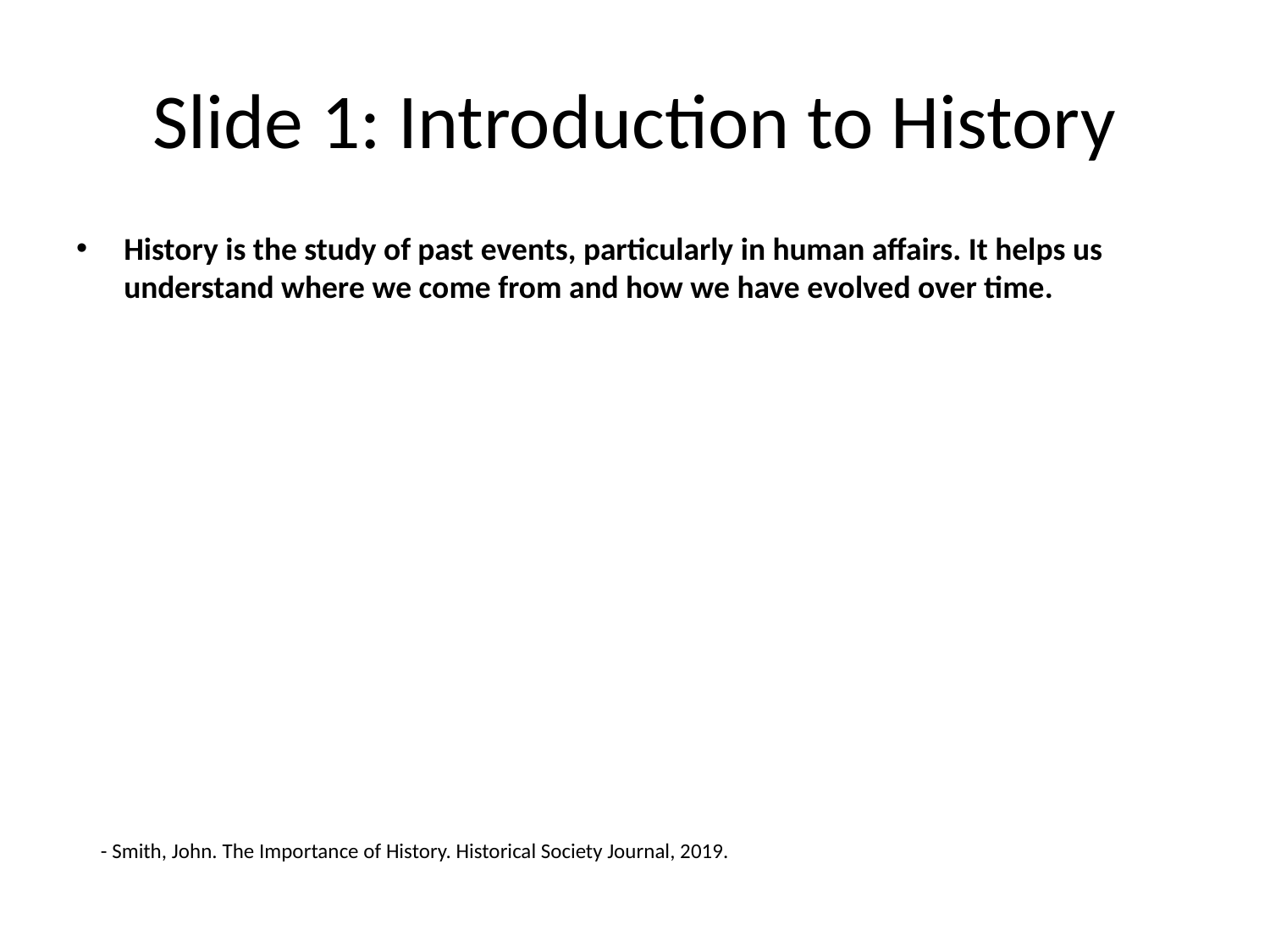

# Slide 1: Introduction to History
History is the study of past events, particularly in human affairs. It helps us understand where we come from and how we have evolved over time.

- Smith, John. The Importance of History. Historical Society Journal, 2019.